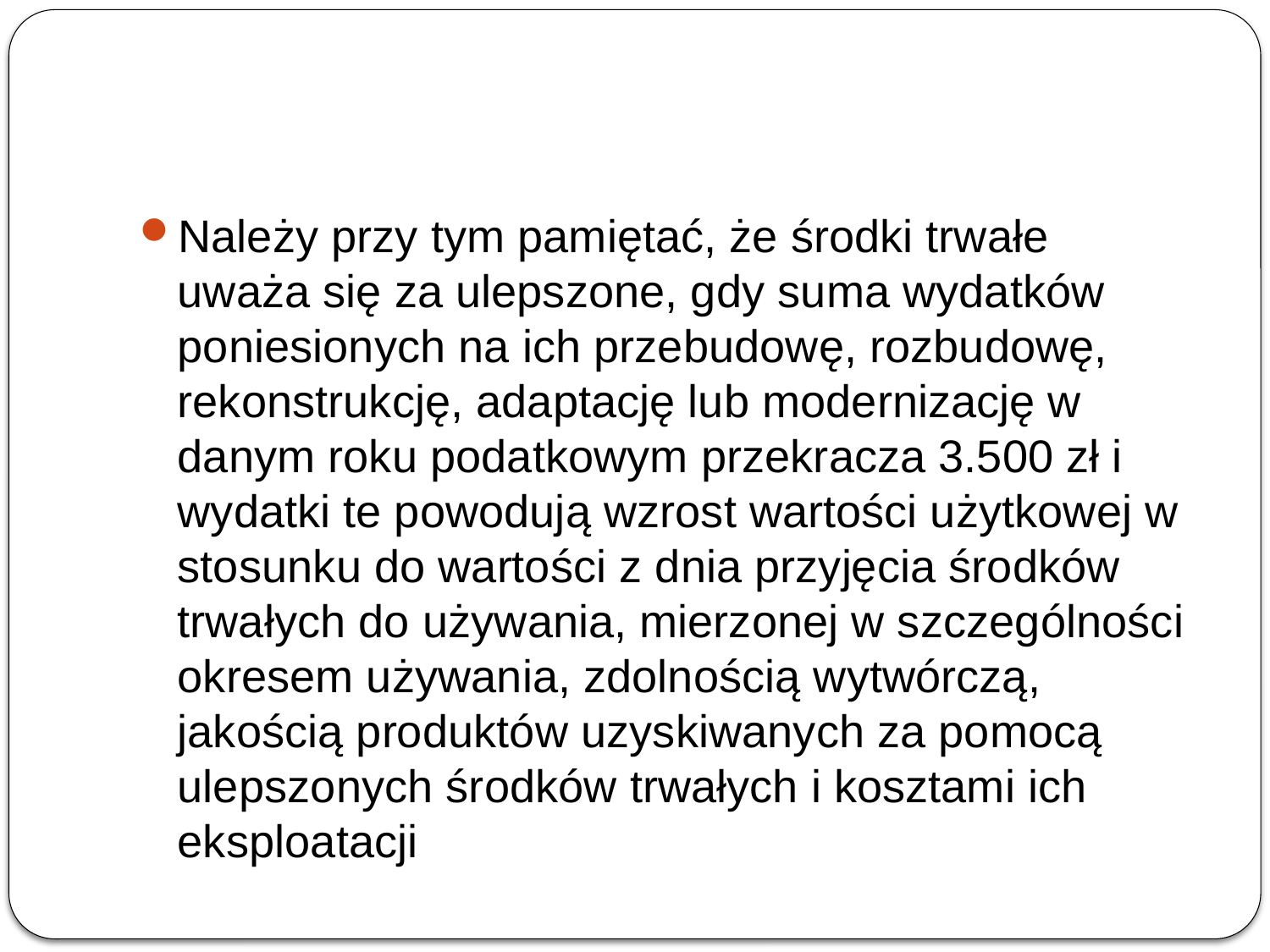

#
Należy przy tym pamiętać, że środki trwałe uważa się za ulepszone, gdy suma wydatków poniesionych na ich przebudowę, rozbudowę, rekonstrukcję, adaptację lub modernizację w danym roku podatkowym przekracza 3.500 zł i wydatki te powodują wzrost wartości użytkowej w stosunku do wartości z dnia przyjęcia środków trwałych do używania, mierzonej w szczególności okresem używania, zdolnością wytwórczą, jakością produktów uzyskiwanych za pomocą ulepszonych środków trwałych i kosztami ich eksploatacji